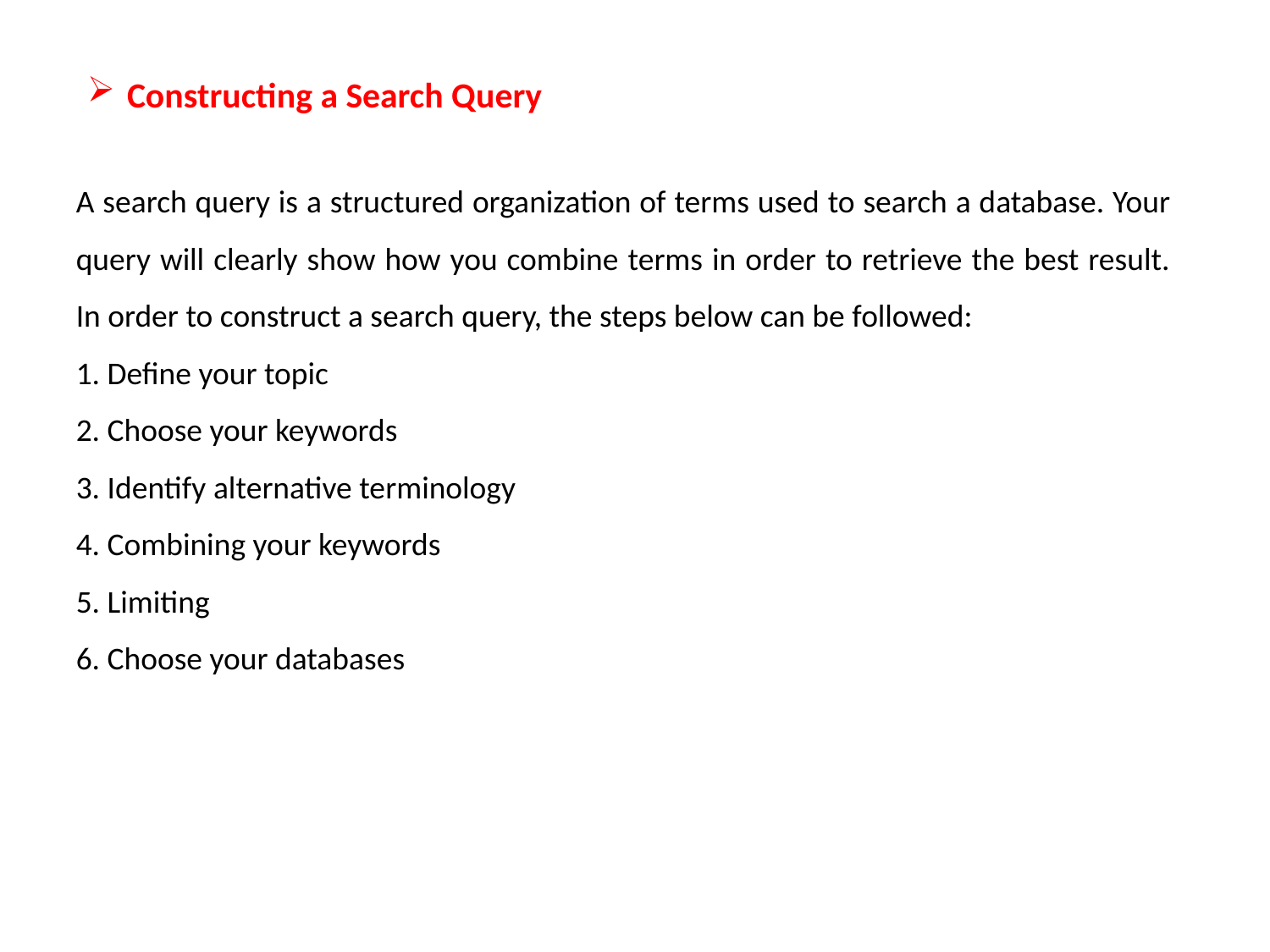

Constructing a Search Query
A search query is a structured organization of terms used to search a database. Your query will clearly show how you combine terms in order to retrieve the best result. In order to construct a search query, the steps below can be followed:
1. Define your topic
2. Choose your keywords
3. Identify alternative terminology
4. Combining your keywords
5. Limiting
6. Choose your databases